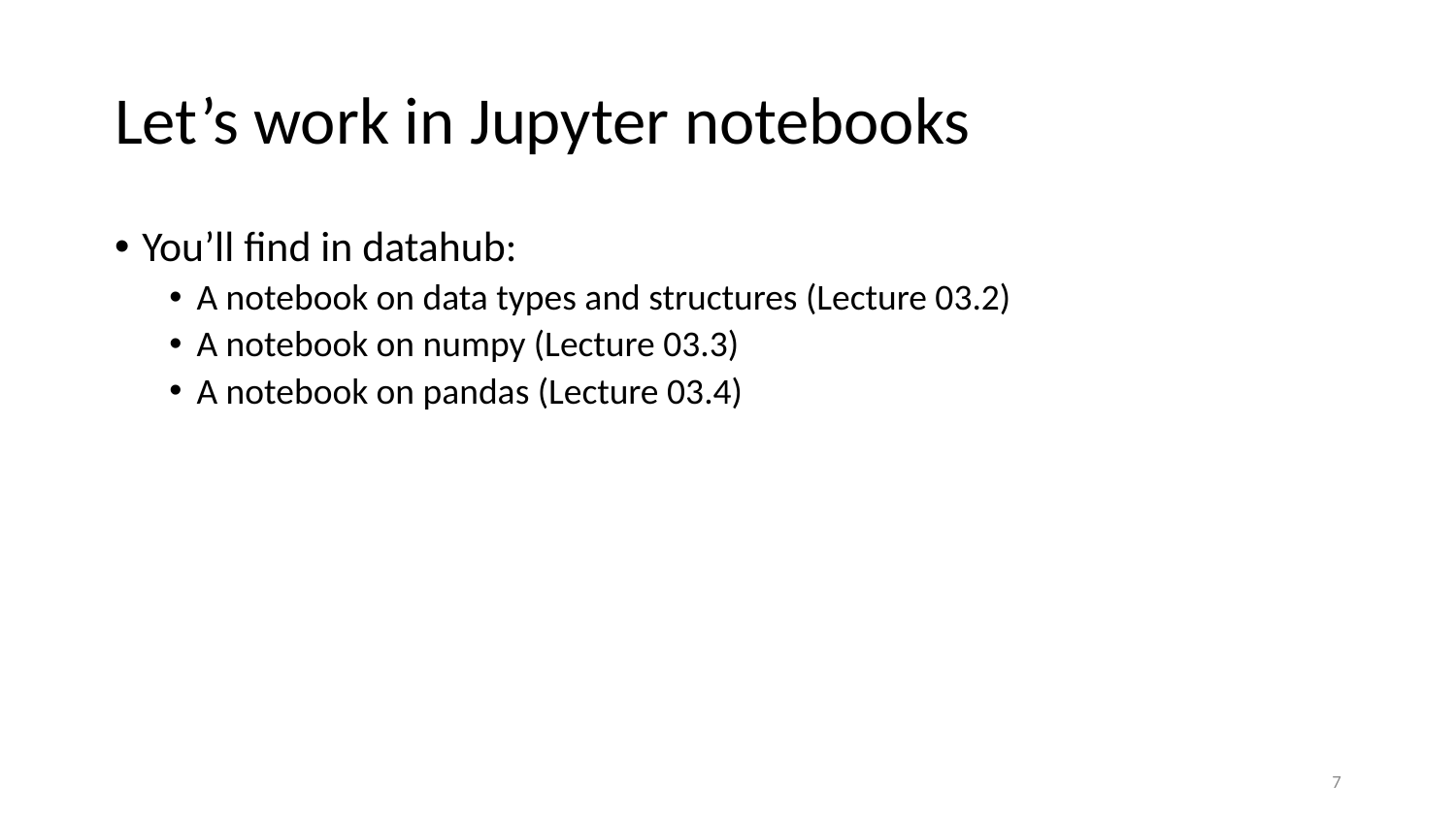

# Let’s work in Jupyter notebooks
You’ll find in datahub:
A notebook on data types and structures (Lecture 03.2)
A notebook on numpy (Lecture 03.3)
A notebook on pandas (Lecture 03.4)
7